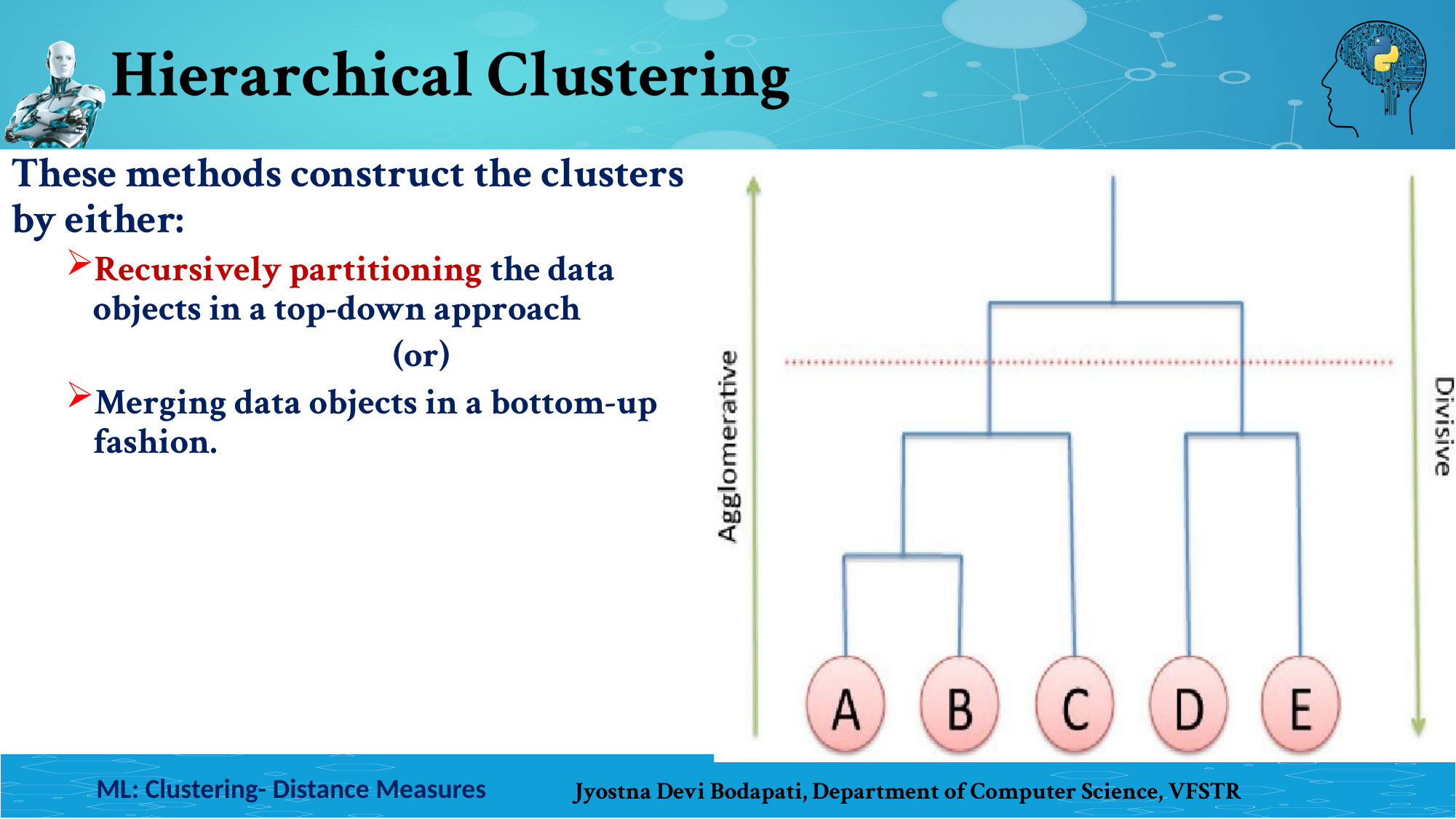

# Hierarchical Clustering
These methods construct the clusters by either:
Recursively partitioning the data objects in a top-down approach
			(or)
Merging data objects in a bottom-up fashion.